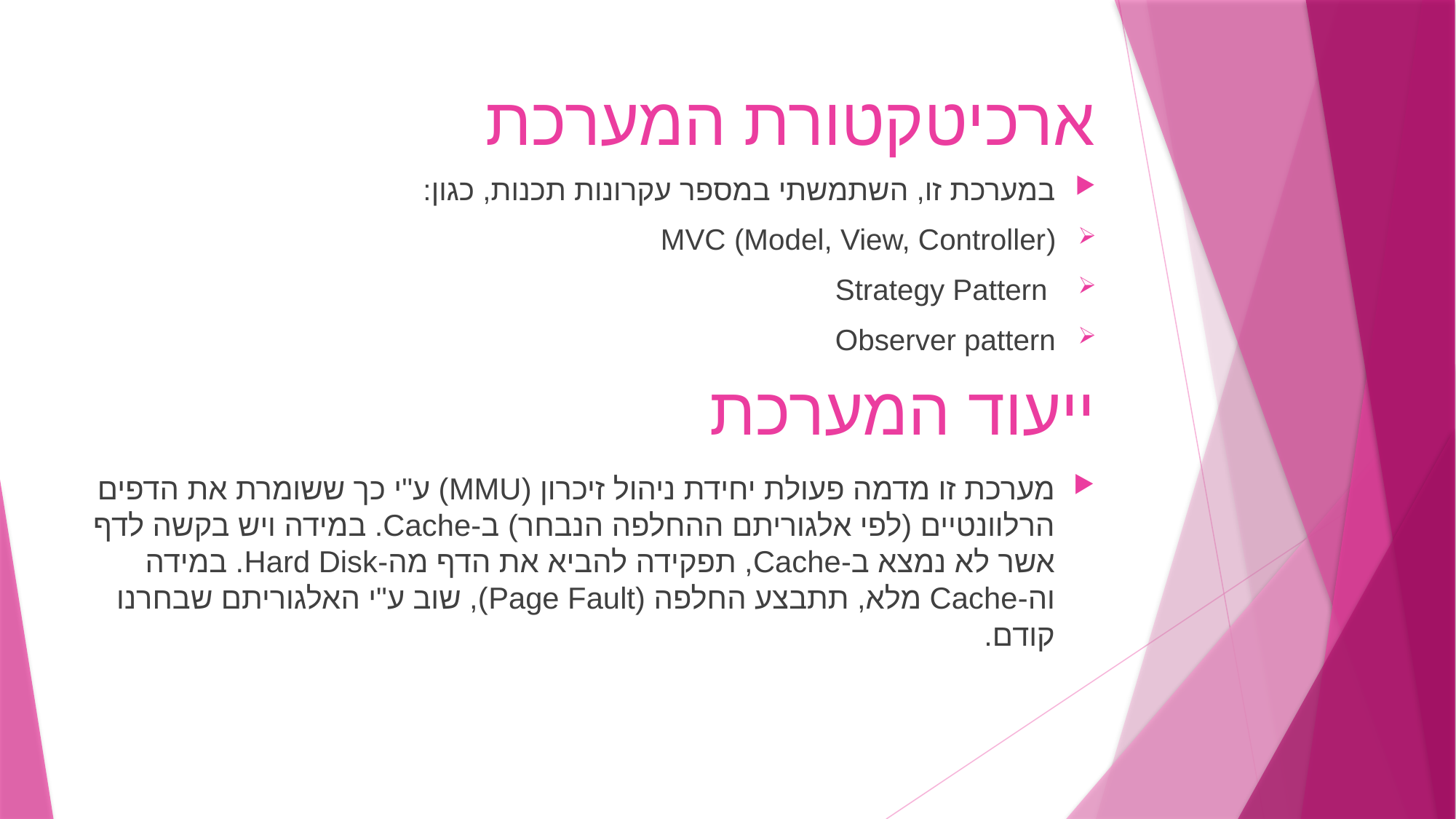

# ארכיטקטורת המערכת
במערכת זו, השתמשתי במספר עקרונות תכנות, כגון:
MVC (Model, View, Controller)
 Strategy Pattern
Observer pattern

ייעוד המערכת
מערכת זו מדמה פעולת יחידת ניהול זיכרון (MMU) ע"י כך ששומרת את הדפים הרלוונטיים (לפי אלגוריתם ההחלפה הנבחר) ב-Cache. במידה ויש בקשה לדף אשר לא נמצא ב-Cache, תפקידה להביא את הדף מה-Hard Disk. במידה וה-Cache מלא, תתבצע החלפה (Page Fault), שוב ע"י האלגוריתם שבחרנו קודם.